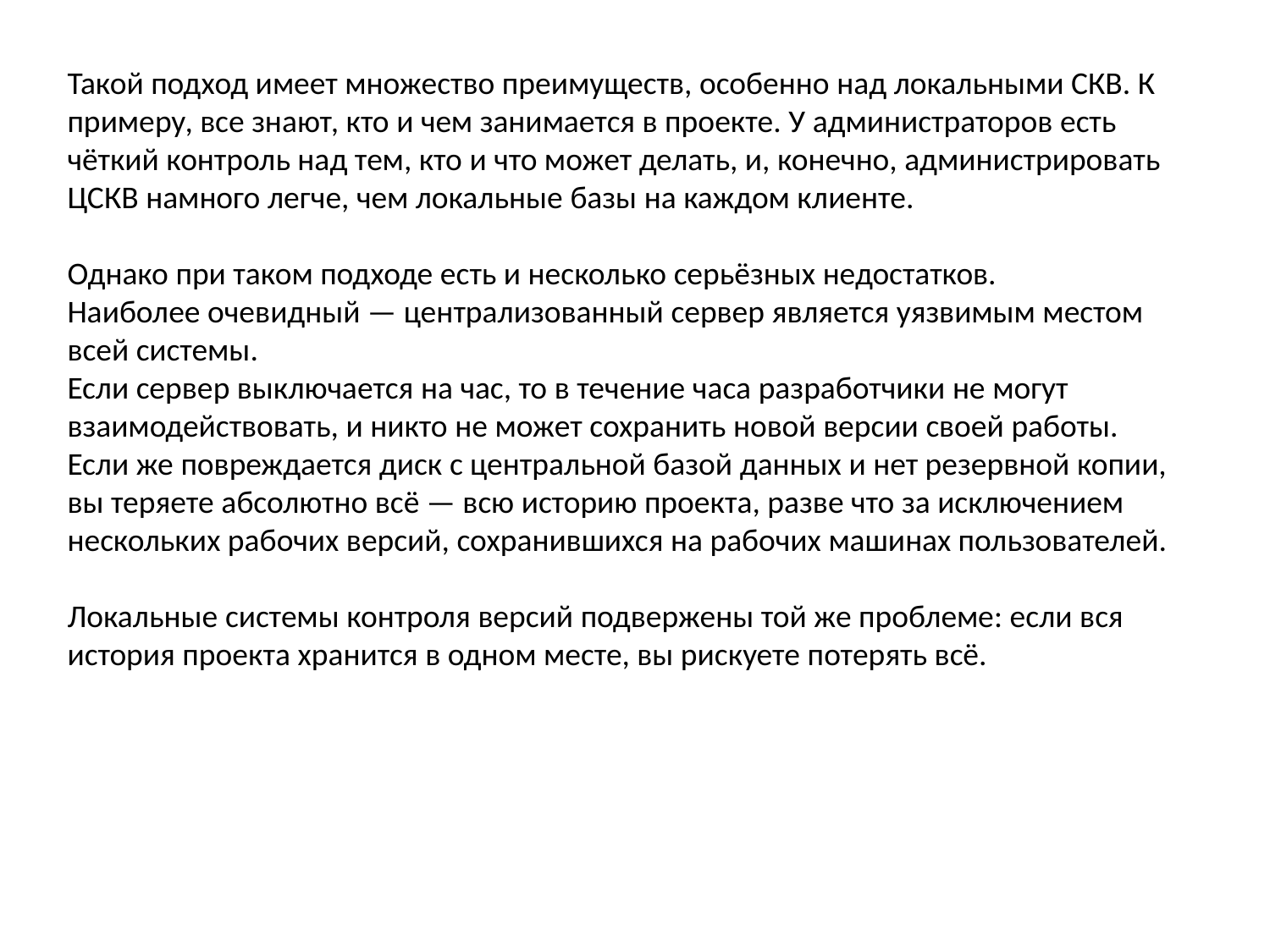

Такой подход имеет множество преимуществ, особенно над локальными СКВ. К примеру, все знают, кто и чем занимается в проекте. У администраторов есть чёткий контроль над тем, кто и что может делать, и, конечно, администрировать ЦСКВ намного легче, чем локальные базы на каждом клиенте.

Однако при таком подходе есть и несколько серьёзных недостатков.
Наиболее очевидный — централизованный сервер является уязвимым местом всей системы.
Если сервер выключается на час, то в течение часа разработчики не могут взаимодействовать, и никто не может сохранить новой версии своей работы.
Если же повреждается диск с центральной базой данных и нет резервной копии, вы теряете абсолютно всё — всю историю проекта, разве что за исключением нескольких рабочих версий, сохранившихся на рабочих машинах пользователей.

Локальные системы контроля версий подвержены той же проблеме: если вся история проекта хранится в одном месте, вы рискуете потерять всё.